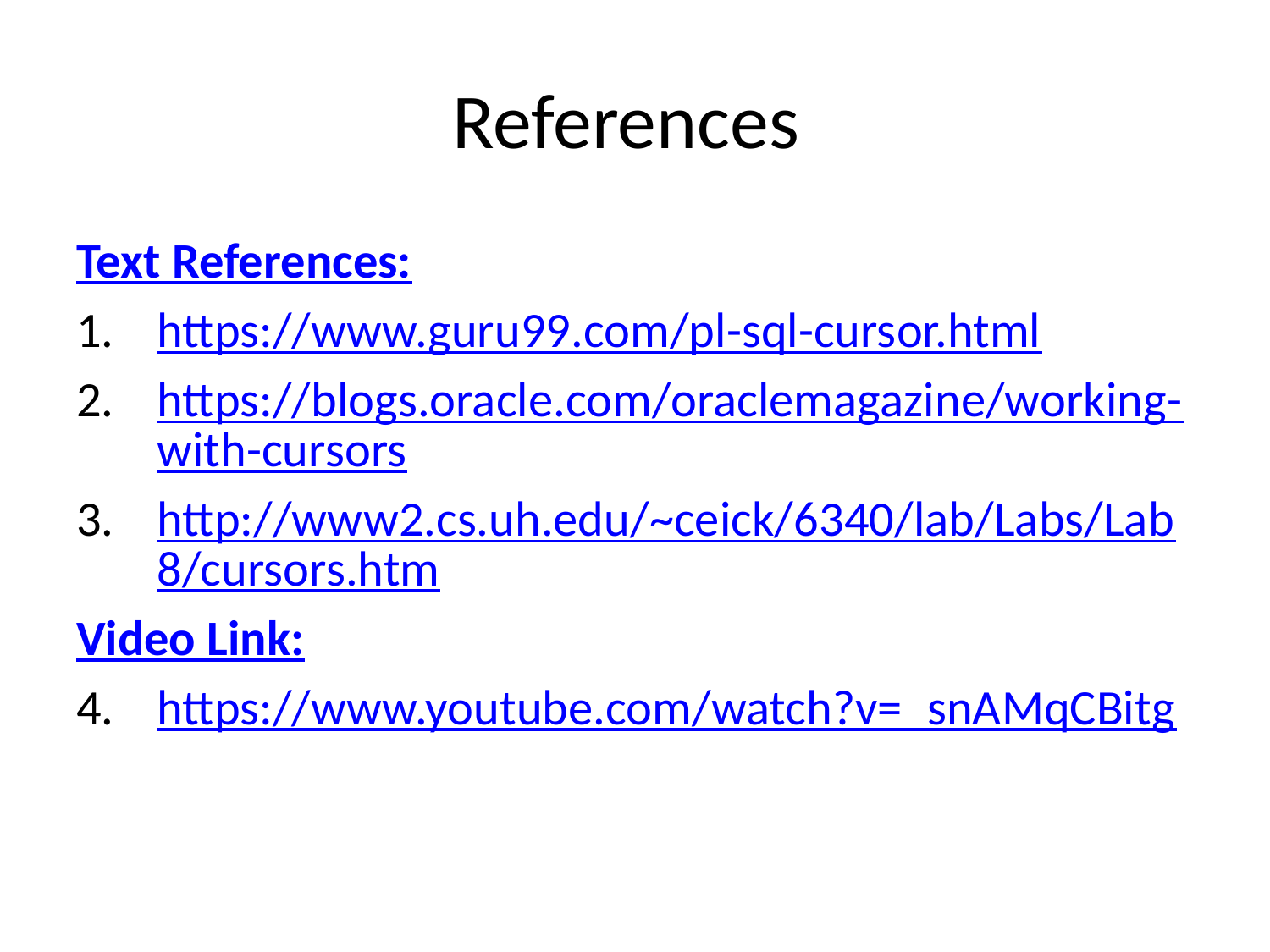

# References
Text References:
https://www.guru99.com/pl-sql-cursor.html
https://blogs.oracle.com/oraclemagazine/working-with-cursors
http://www2.cs.uh.edu/~ceick/6340/lab/Labs/Lab8/cursors.htm
Video Link:
https://www.youtube.com/watch?v=_snAMqCBitg